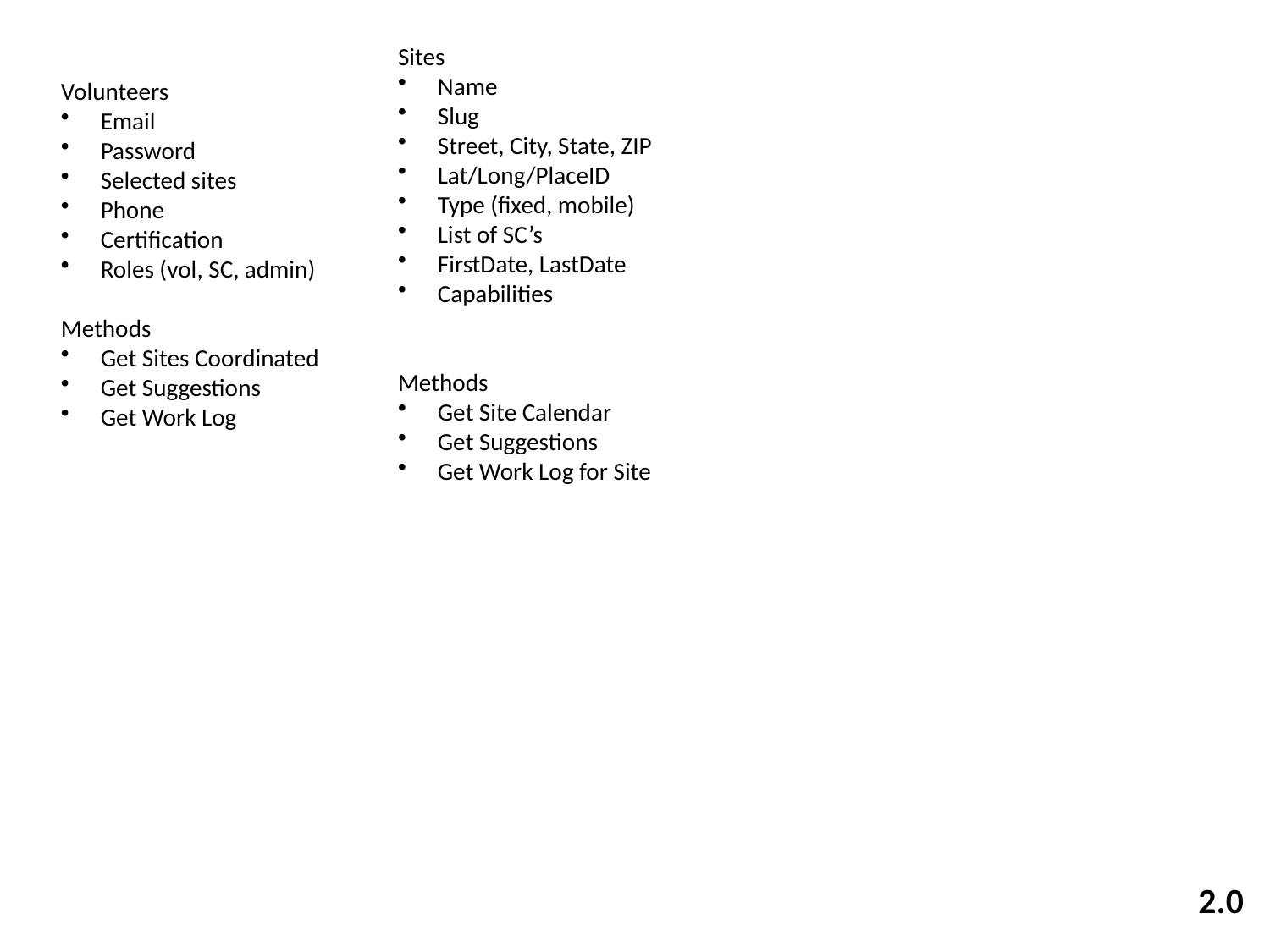

Sites
Name
Slug
Street, City, State, ZIP
Lat/Long/PlaceID
Type (fixed, mobile)
List of SC’s
FirstDate, LastDate
Capabilities

Methods
Get Site Calendar
Get Suggestions
Get Work Log for Site
Volunteers
Email
Password
Selected sites
Phone
Certification
Roles (vol, SC, admin)

Methods
Get Sites Coordinated
Get Suggestions
Get Work Log
2.0